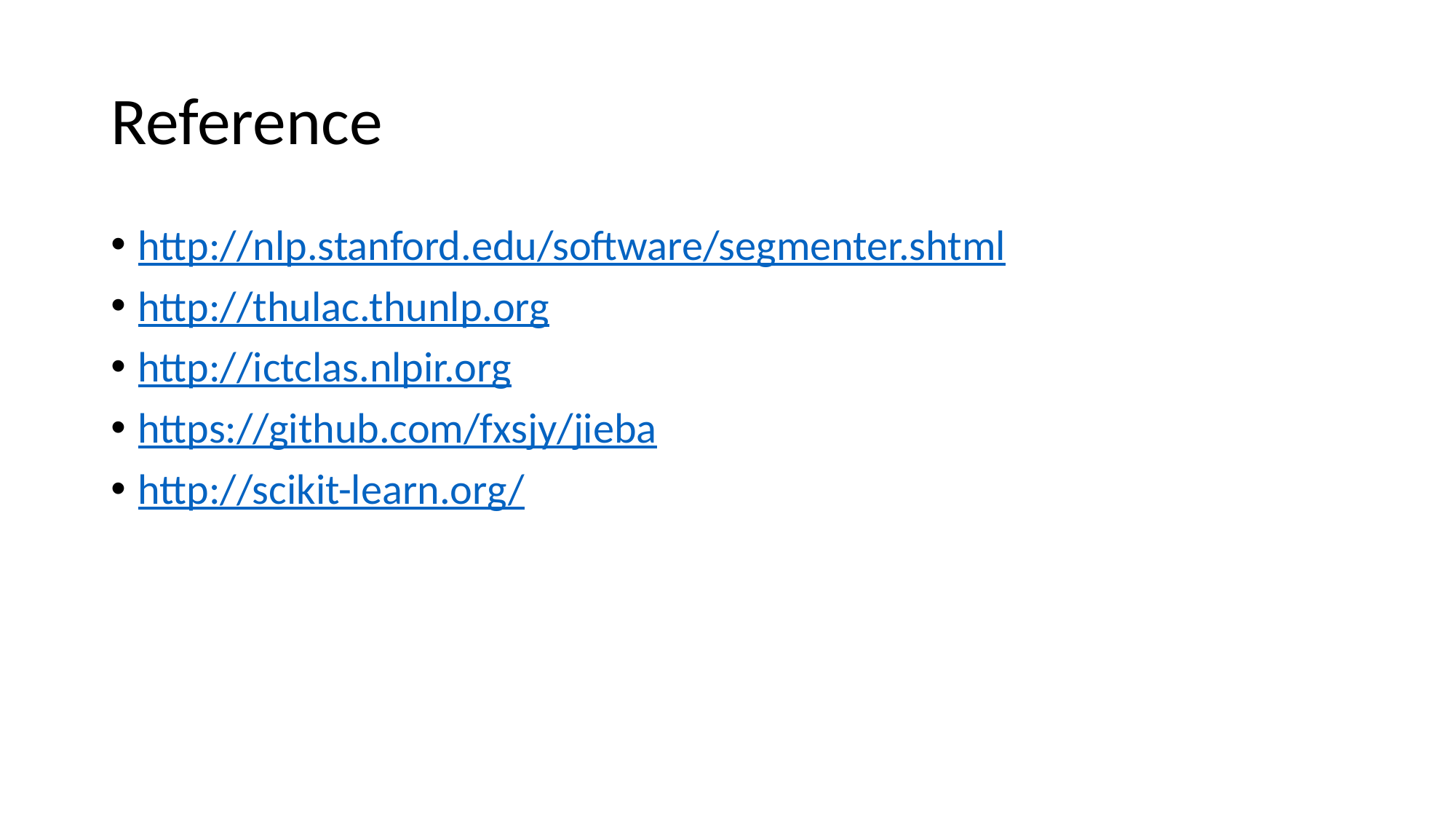

# Reference
http://nlp.stanford.edu/software/segmenter.shtml
http://thulac.thunlp.org
http://ictclas.nlpir.org
https://github.com/fxsjy/jieba
http://scikit-learn.org/